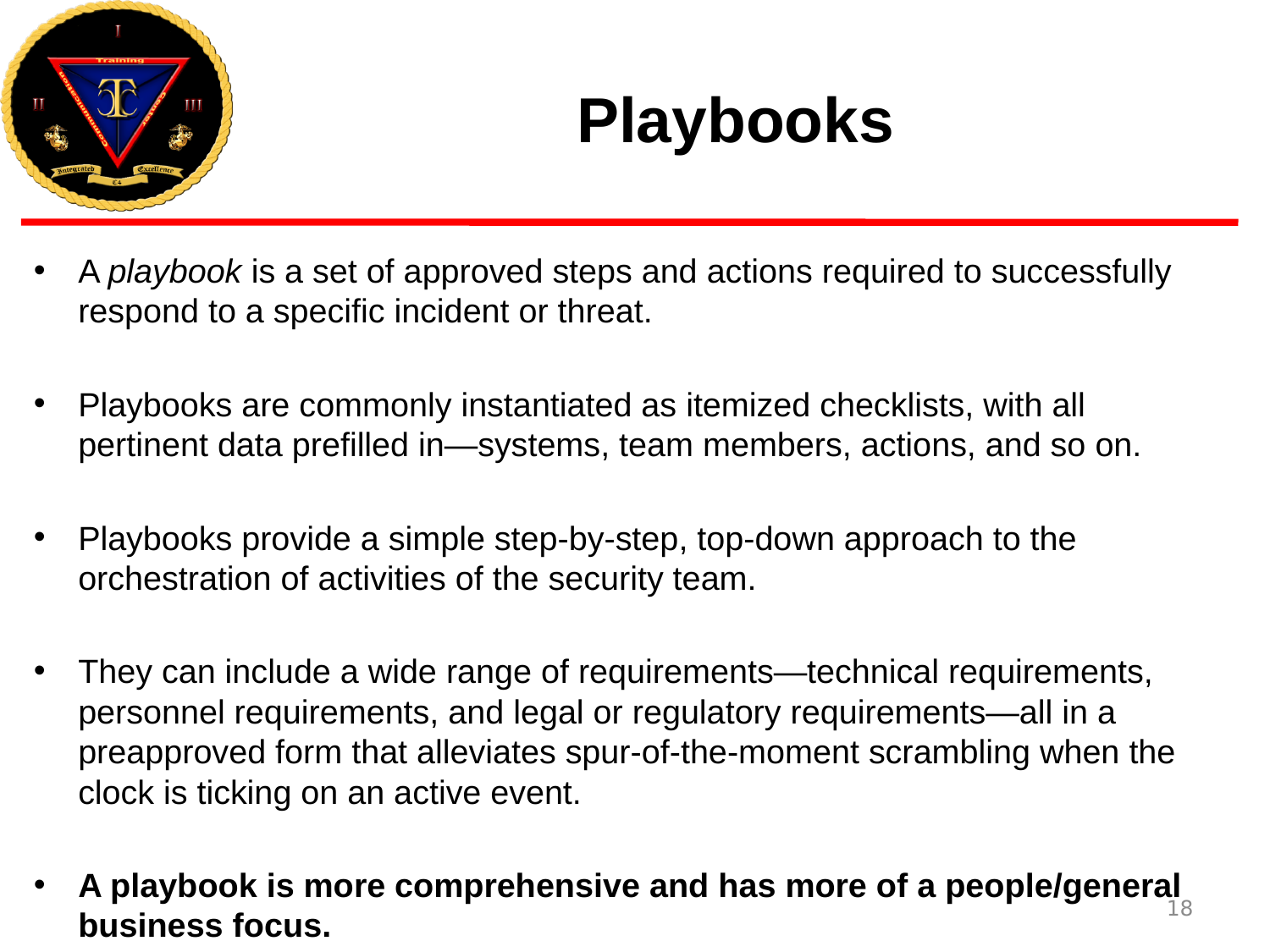

# Playbooks
A playbook is a set of approved steps and actions required to successfully respond to a specific incident or threat.

Playbooks are commonly instantiated as itemized checklists, with all pertinent data prefilled in—systems, team members, actions, and so on.

Playbooks provide a simple step-by-step, top-down approach to the orchestration of activities of the security team.

They can include a wide range of requirements—technical requirements, personnel requirements, and legal or regulatory requirements—all in a preapproved form that alleviates spur-of-the-moment scrambling when the clock is ticking on an active event.

A playbook is more comprehensive and has more of a people/general business focus.
18